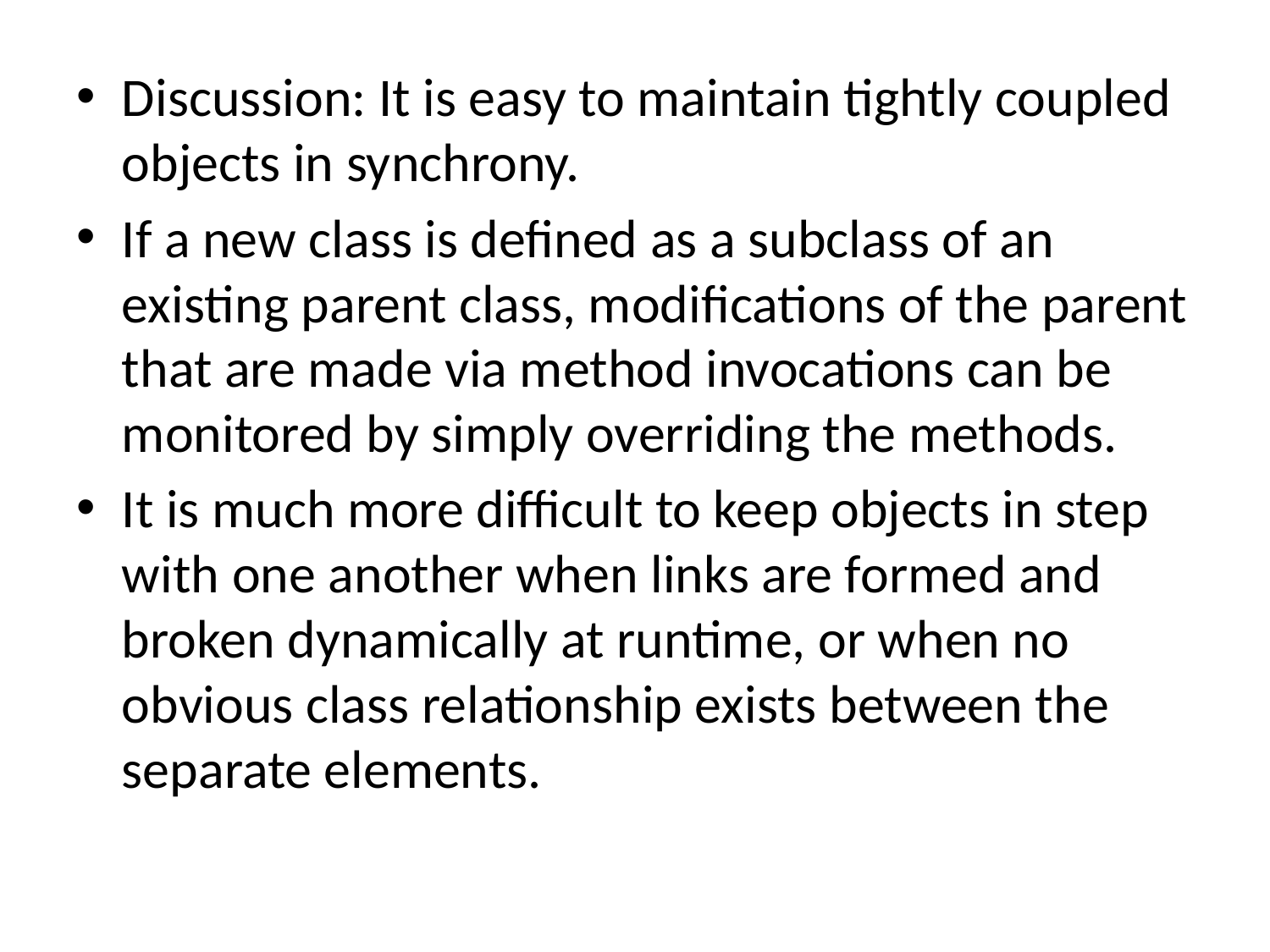

Discussion: It is easy to maintain tightly coupled objects in synchrony.
If a new class is defined as a subclass of an existing parent class, modifications of the parent that are made via method invocations can be monitored by simply overriding the methods.
It is much more difficult to keep objects in step with one another when links are formed and broken dynamically at runtime, or when no obvious class relationship exists between the separate elements.